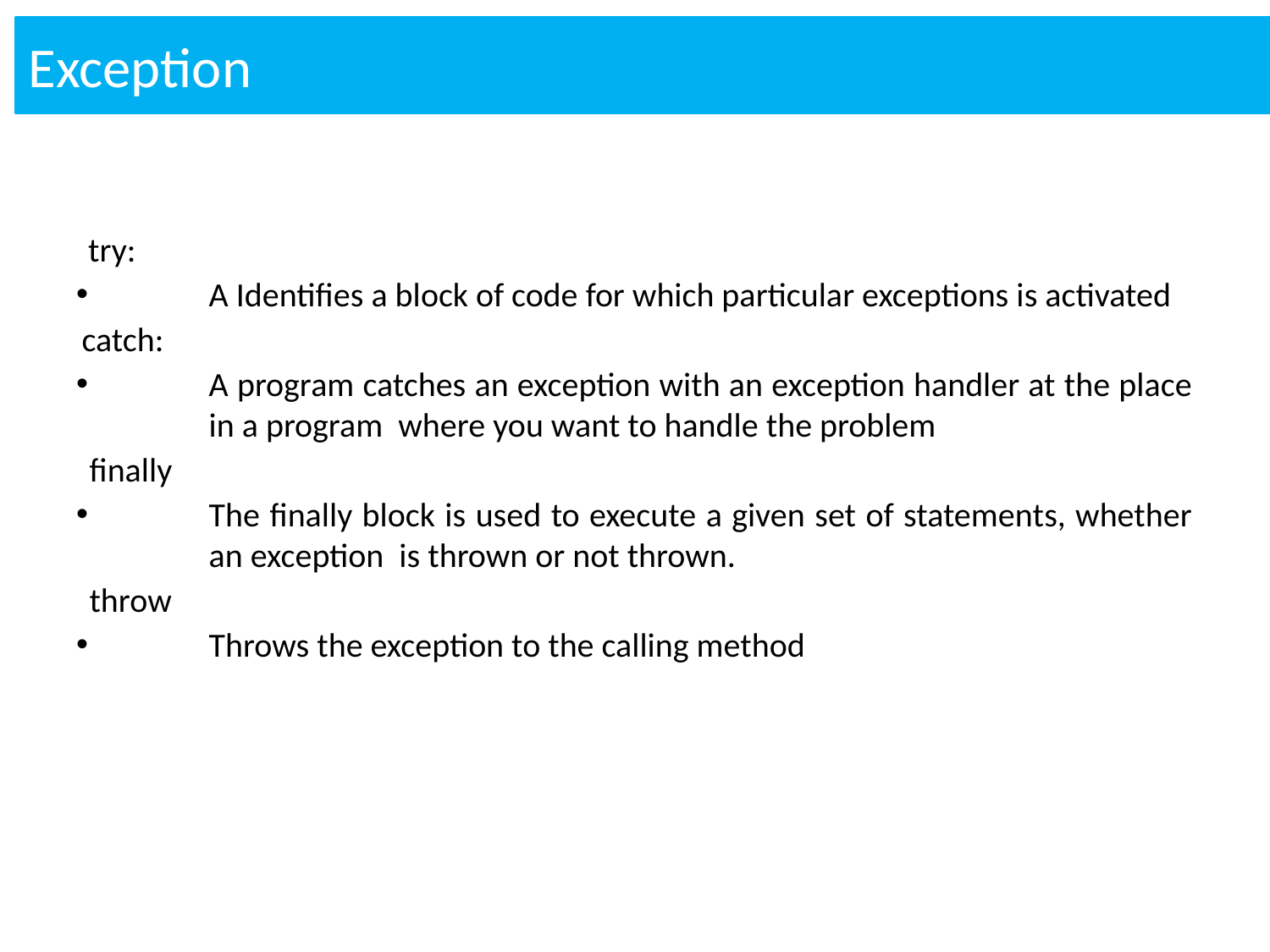

Exception
 try:
A Identifies a block of code for which particular exceptions is activated
catch:
A program catches an exception with an exception handler at the place in a program  where you want to handle the problem
 finally
The finally block is used to execute a given set of statements, whether an exception  is thrown or not thrown.
 throw
Throws the exception to the calling method

A Identifies a block of code for which particular exceptions is activated
catch:
A program catches an exception with an exception handler at the place in a program  where you want to handle the problem
 finally
The finally block is used to execute a given set of statements, whether an exception  is thrown or not thrown.
 throw